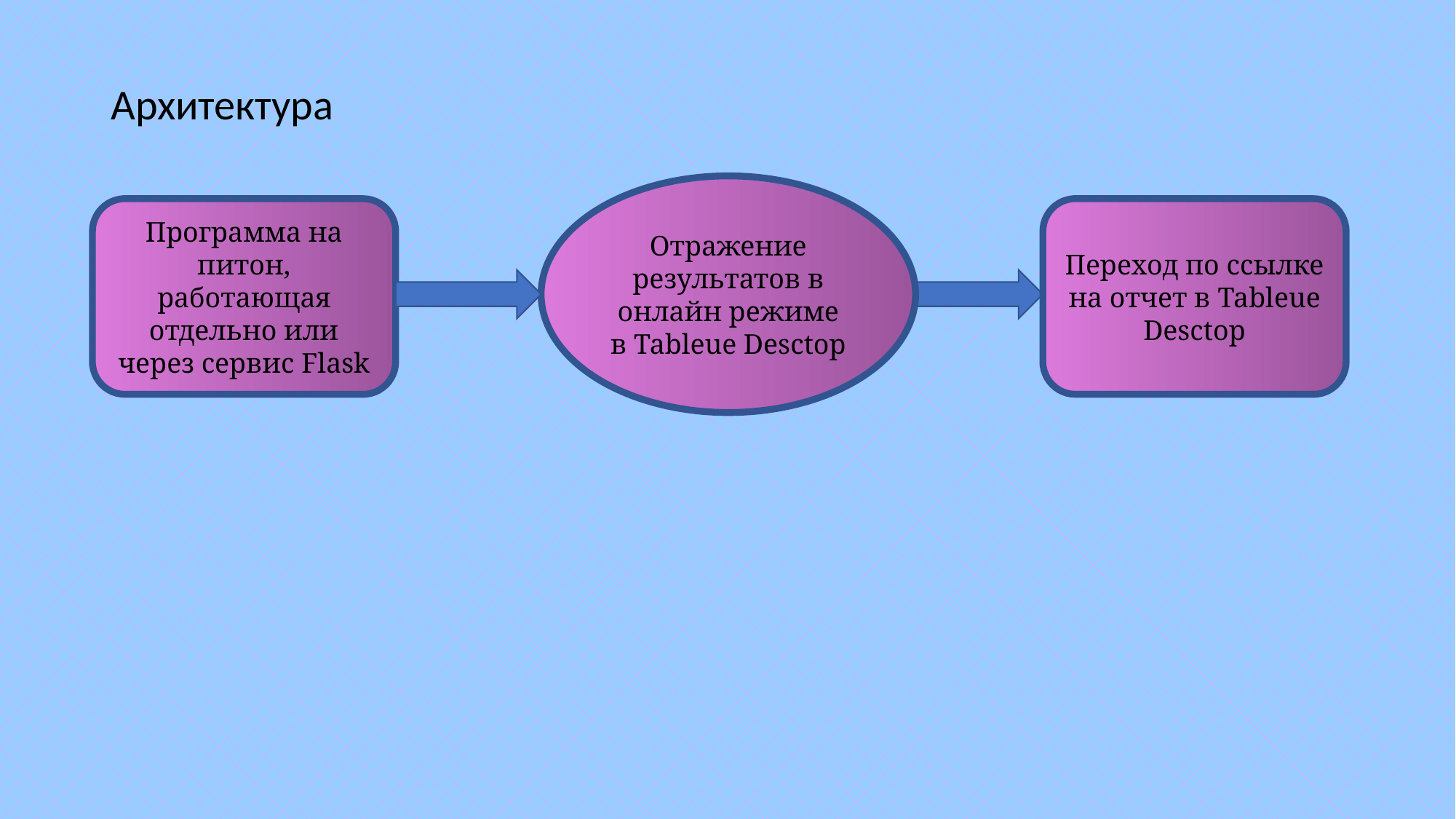

# Архитектура
Отражение результатов в онлайн режиме в Tableue Desctop
Программа на питон, работающая отдельно или через сервис Flask
Переход по ссылке на отчет в Tableue Desctop